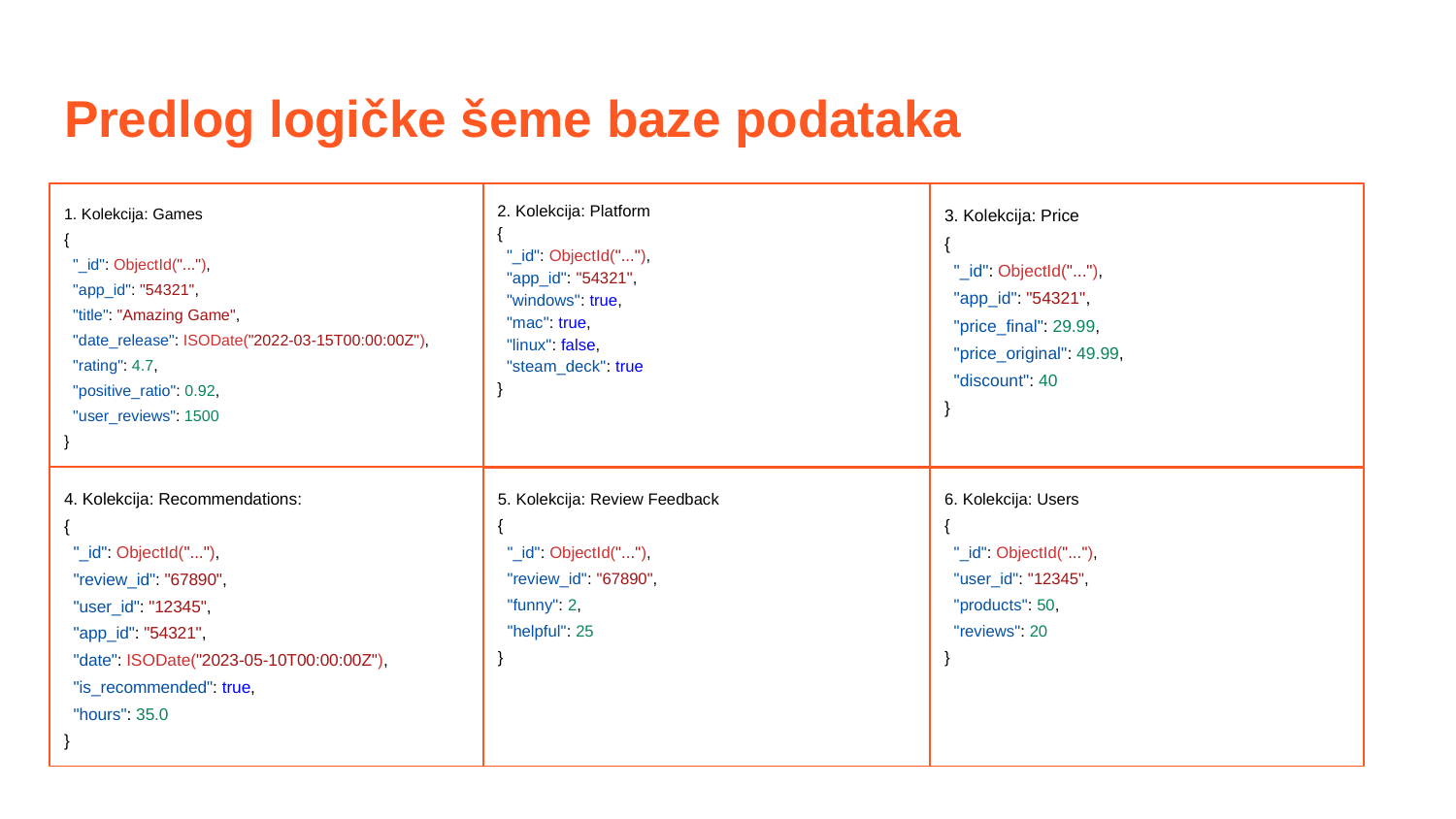

# Predlog logičke šeme baze podataka
1. Kolekcija: Games
{
  "_id": ObjectId("..."),
  "app_id": "54321",
  "title": "Amazing Game",
  "date_release": ISODate("2022-03-15T00:00:00Z"),
  "rating": 4.7,
  "positive_ratio": 0.92,
  "user_reviews": 1500
}
2. Kolekcija: Platform
{
  "_id": ObjectId("..."),
  "app_id": "54321",
  "windows": true,
  "mac": true,
  "linux": false,
  "steam_deck": true
}

3. Kolekcija: Price
{
  "_id": ObjectId("..."),
  "app_id": "54321",
  "price_final": 29.99,
  "price_original": 49.99,
  "discount": 40
}
4. Kolekcija: Recommendations:
{
  "_id": ObjectId("..."),
  "review_id": "67890",
  "user_id": "12345",
  "app_id": "54321",
  "date": ISODate("2023-05-10T00:00:00Z"),
  "is_recommended": true,
  "hours": 35.0
}
5. Kolekcija: Review Feedback
{
  "_id": ObjectId("..."),
  "review_id": "67890",
  "funny": 2,
  "helpful": 25
}
6. Kolekcija: Users
{
  "_id": ObjectId("..."),
  "user_id": "12345",
  "products": 50,
  "reviews": 20
}